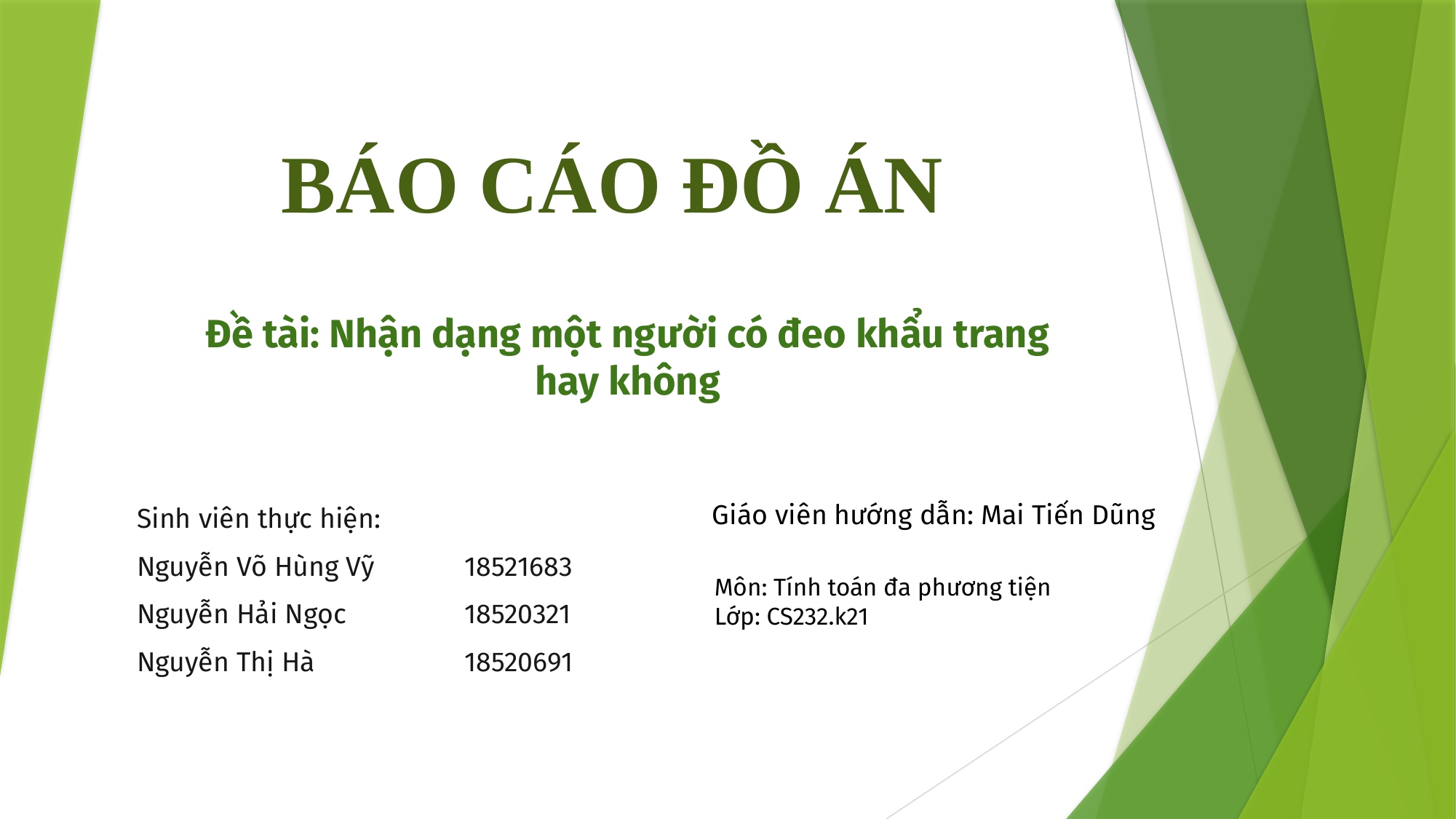

# BÁO CÁO ĐỒ ÁN
Đề tài: Nhận dạng một người có đeo khẩu trang hay không
Sinh viên thực hiện:
Nguyễn Võ Hùng Vỹ  	18521683
Nguyễn Hải Ngọc 		18520321
Nguyễn Thị Hà 		18520691
Giáo viên hướng dẫn: Mai Tiến Dũng
Môn: Tính toán đa phương tiện
Lớp: CS232.k21